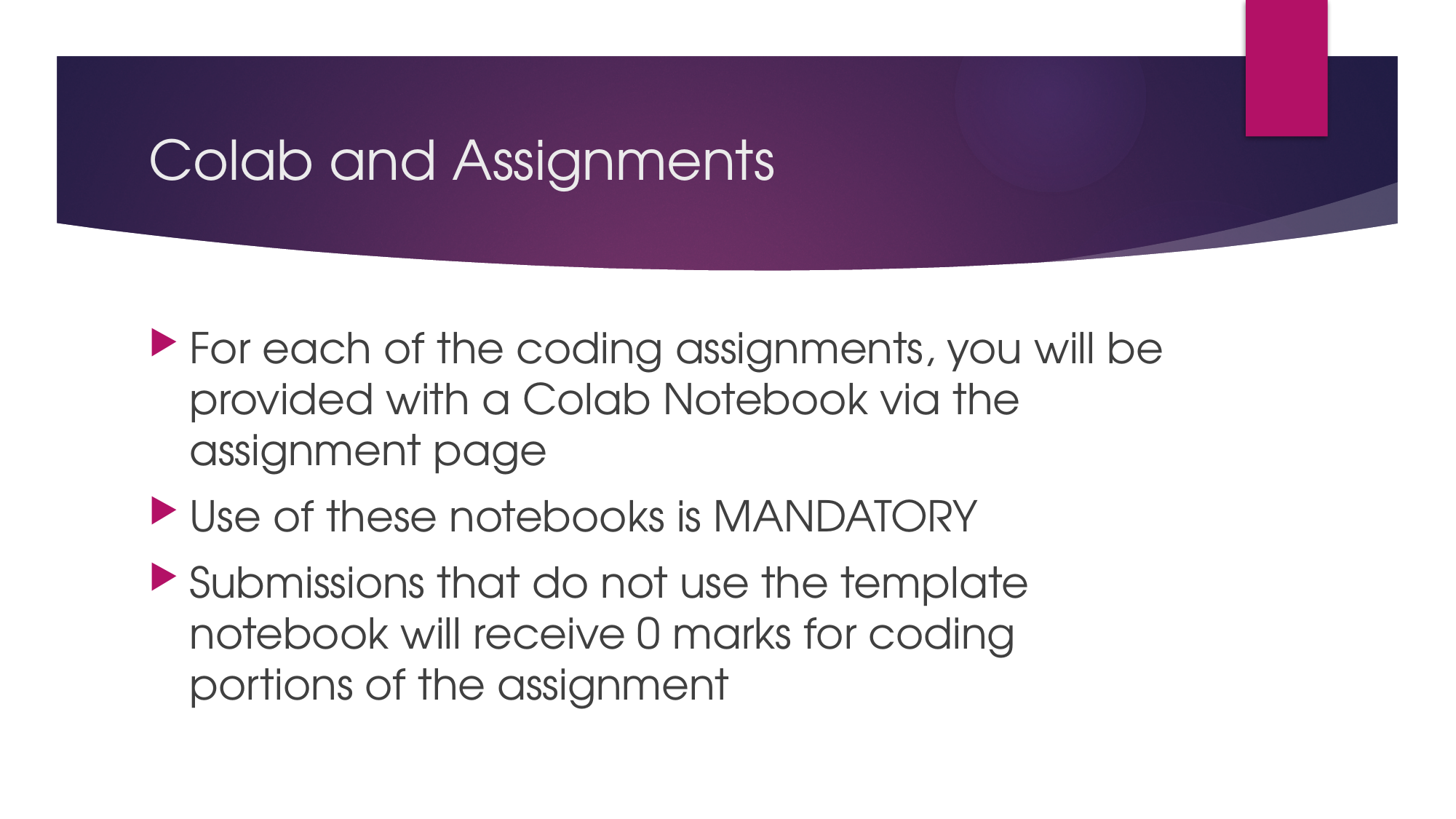

# Colab and Assignments
For each of the coding assignments, you will be provided with a Colab Notebook via the assignment page
Use of these notebooks is MANDATORY
Submissions that do not use the template notebook will receive 0 marks for coding portions of the assignment